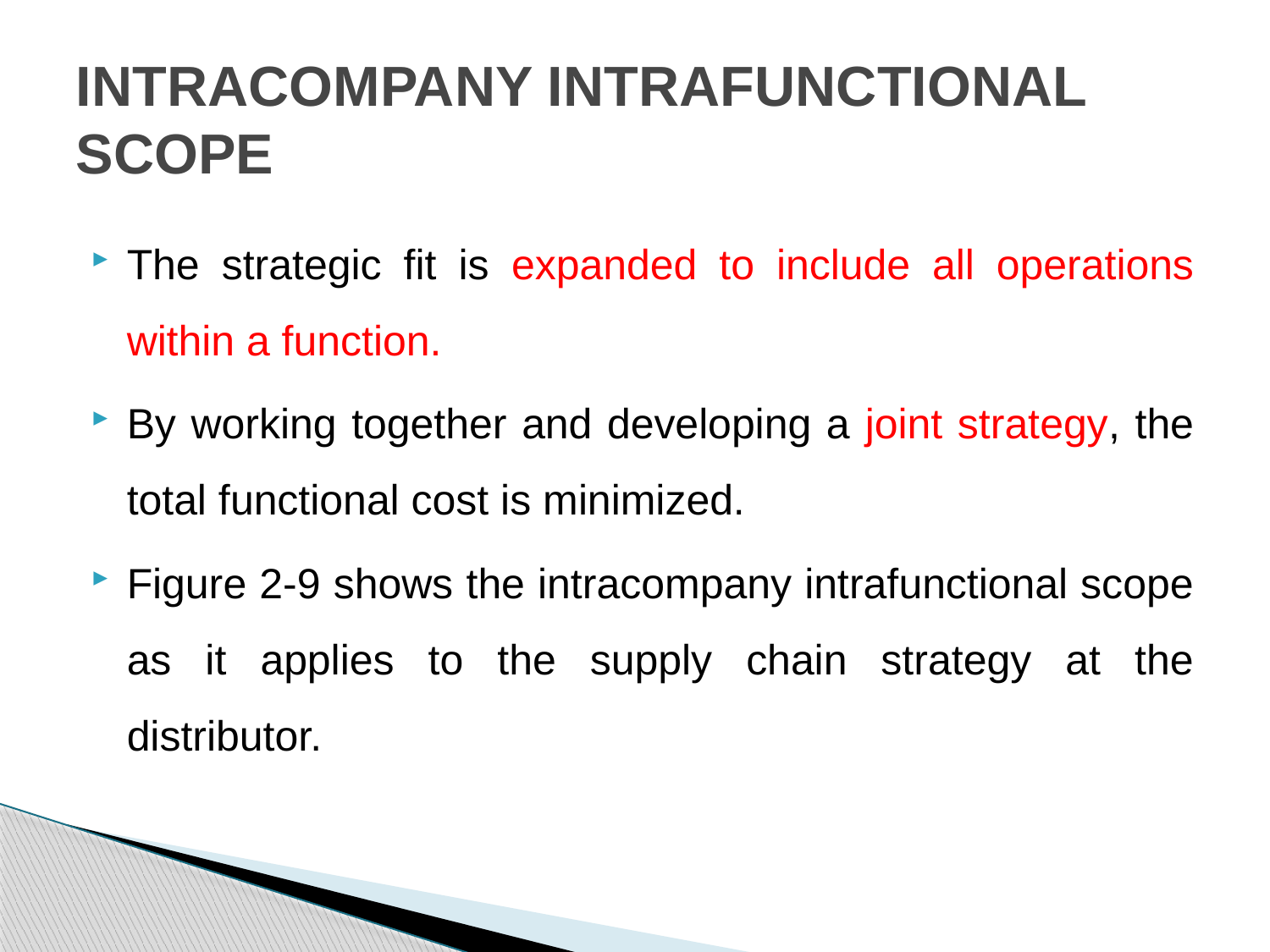

# INTRACOMPANY INTRAFUNCTIONAL SCOPE
The strategic fit is expanded to include all operations within a function.
By working together and developing a joint strategy, the total functional cost is minimized.
Figure 2-9 shows the intracompany intrafunctional scope as it applies to the supply chain strategy at the distributor.